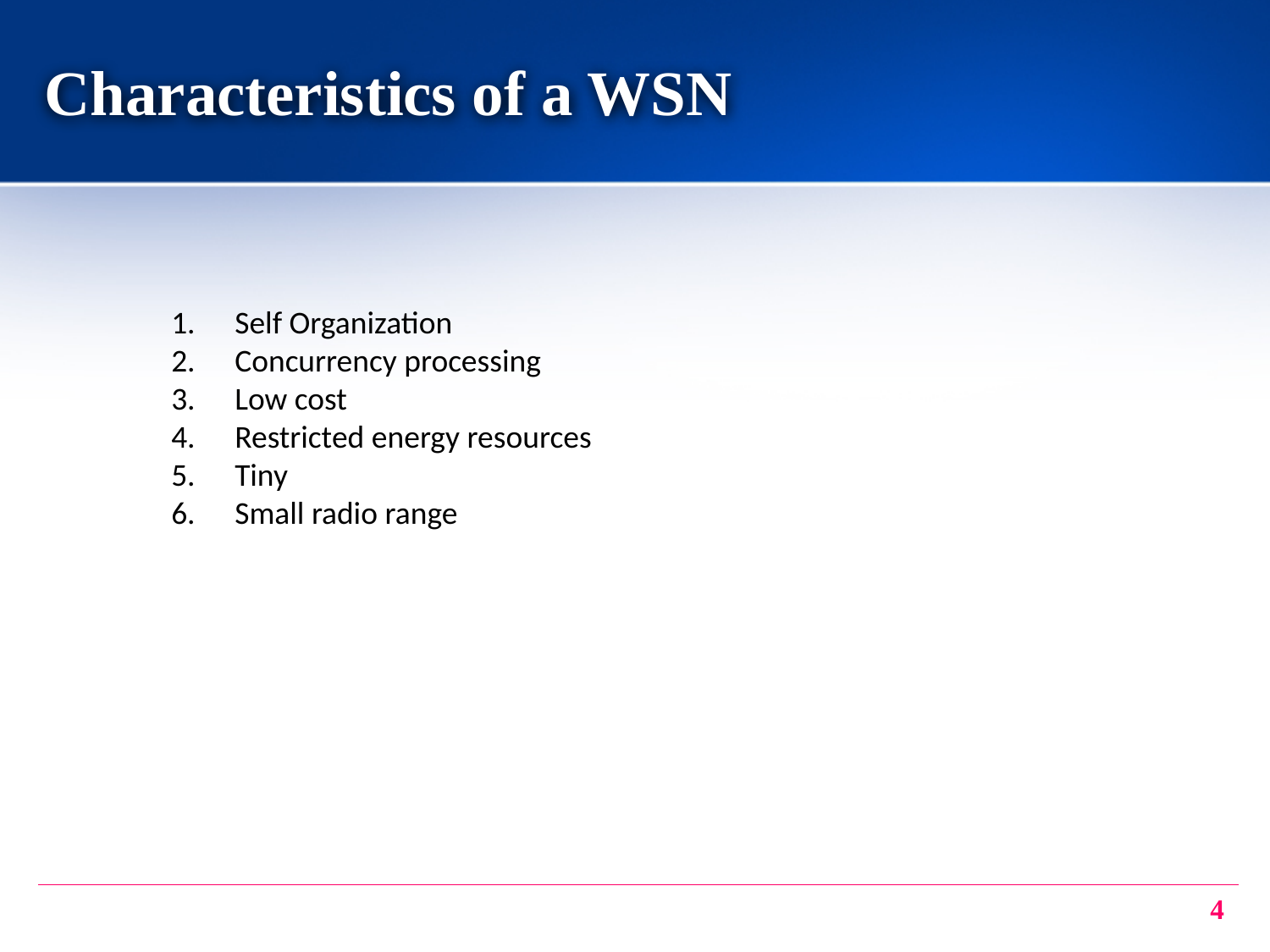

# Characteristics of a WSN
Self Organization
Concurrency processing
Low cost
Restricted energy resources
Tiny
Small radio range
4